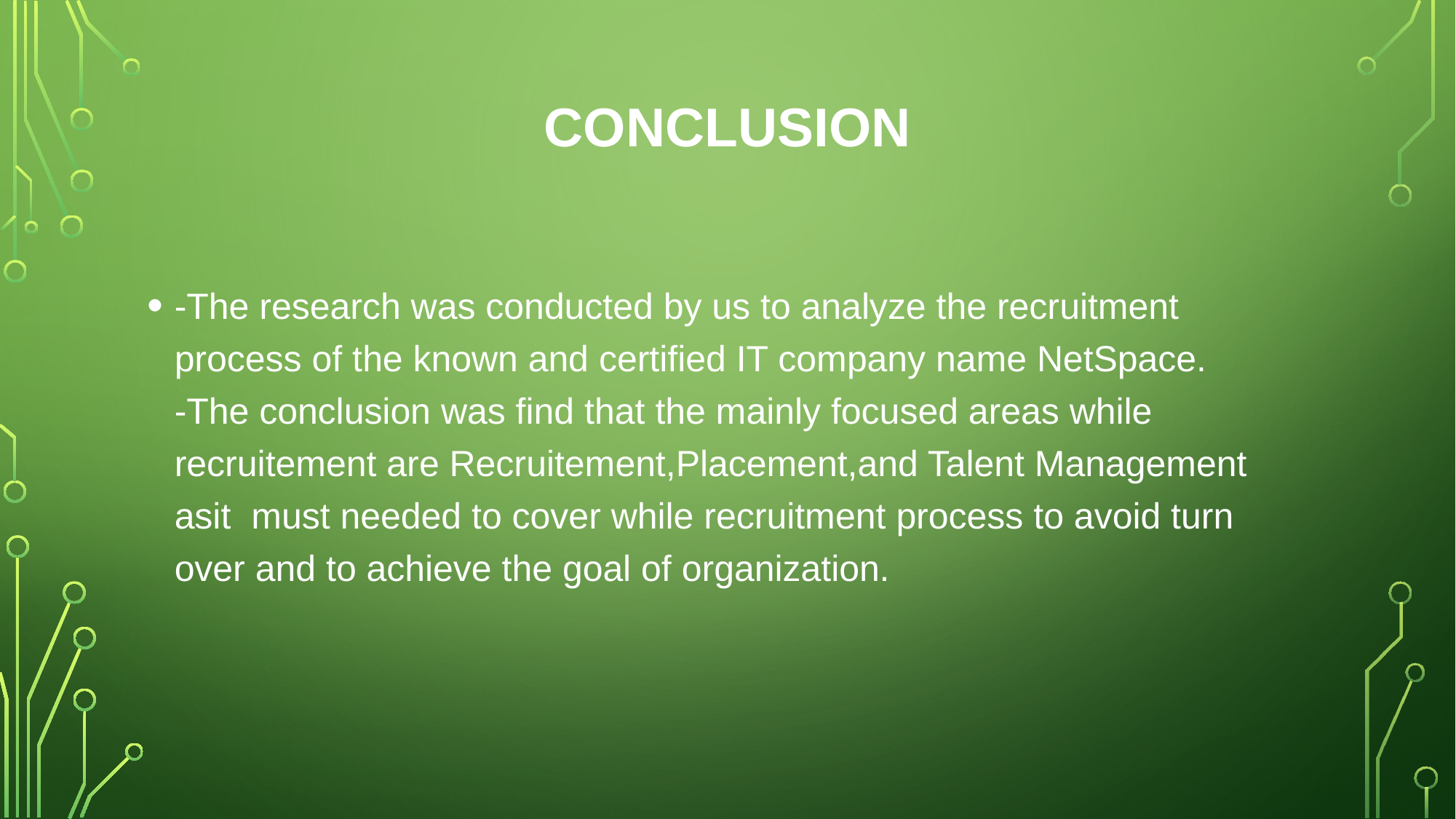

# Conclusion
-The research was conducted by us to analyze the recruitment process of the known and certified IT company name NetSpace.
-The conclusion was find that the mainly focused areas while recruitement are Recruitement,Placement,and Talent Management asit  must needed to cover while recruitment process to avoid turn over and to achieve the goal of organization.